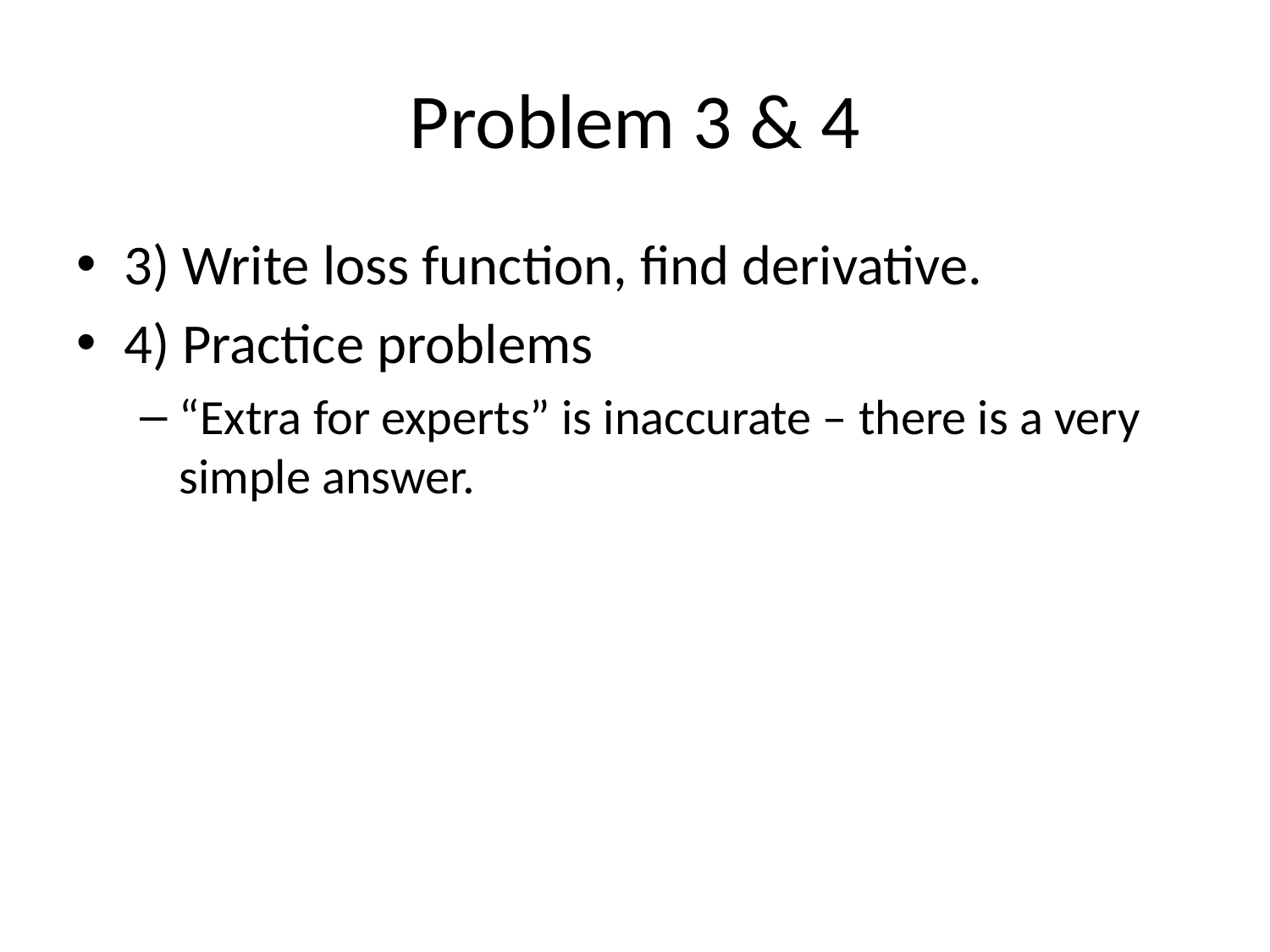

# Problem 3 & 4
3) Write loss function, find derivative.
4) Practice problems
“Extra for experts” is inaccurate – there is a very simple answer.